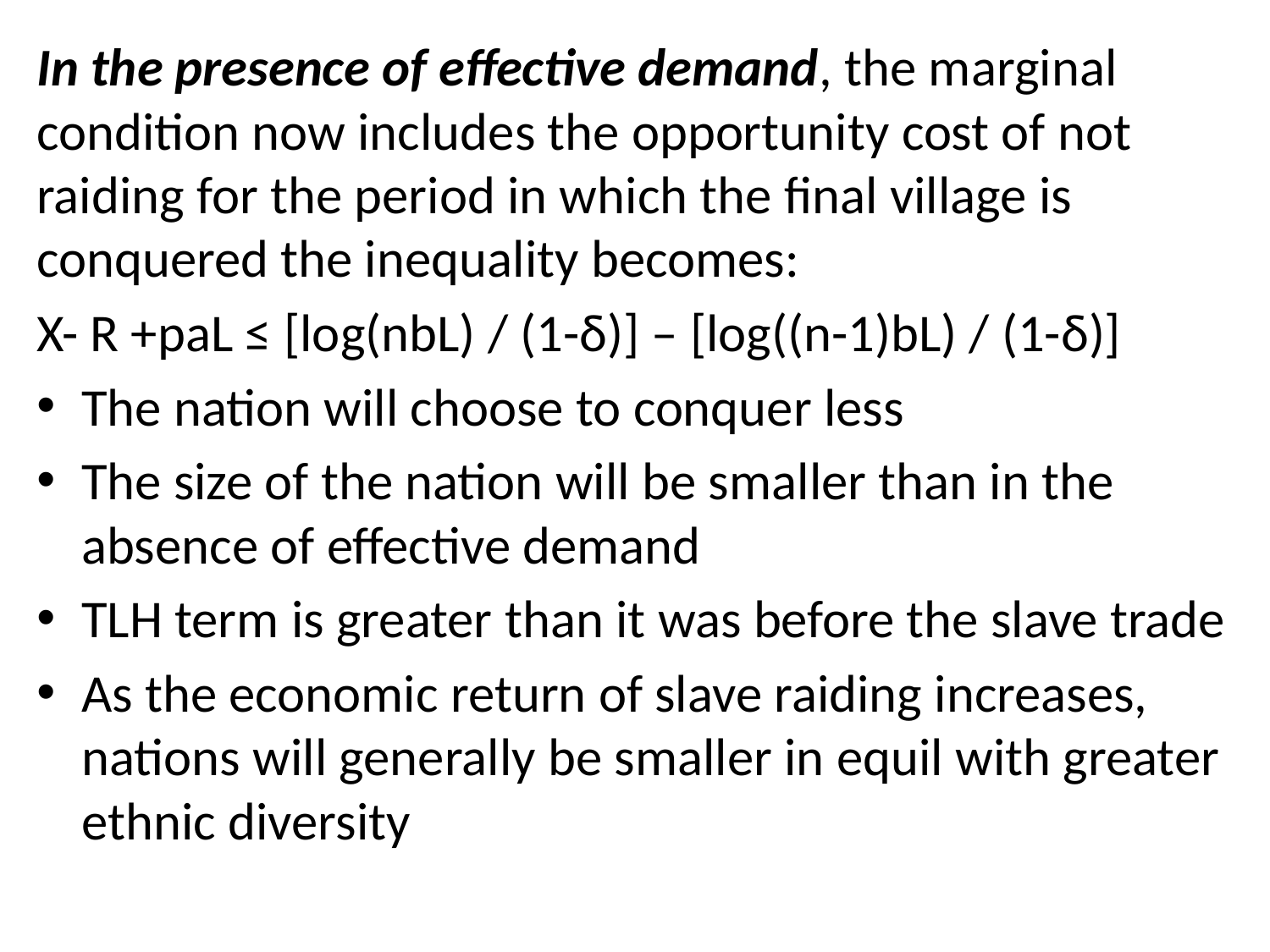

#
In the presence of effective demand, the marginal condition now includes the opportunity cost of not raiding for the period in which the final village is conquered the inequality becomes:
X- R +paL ≤ [log(nbL) / (1-δ)] – [log((n-1)bL) / (1-δ)]
The nation will choose to conquer less
The size of the nation will be smaller than in the absence of effective demand
TLH term is greater than it was before the slave trade
As the economic return of slave raiding increases, nations will generally be smaller in equil with greater ethnic diversity